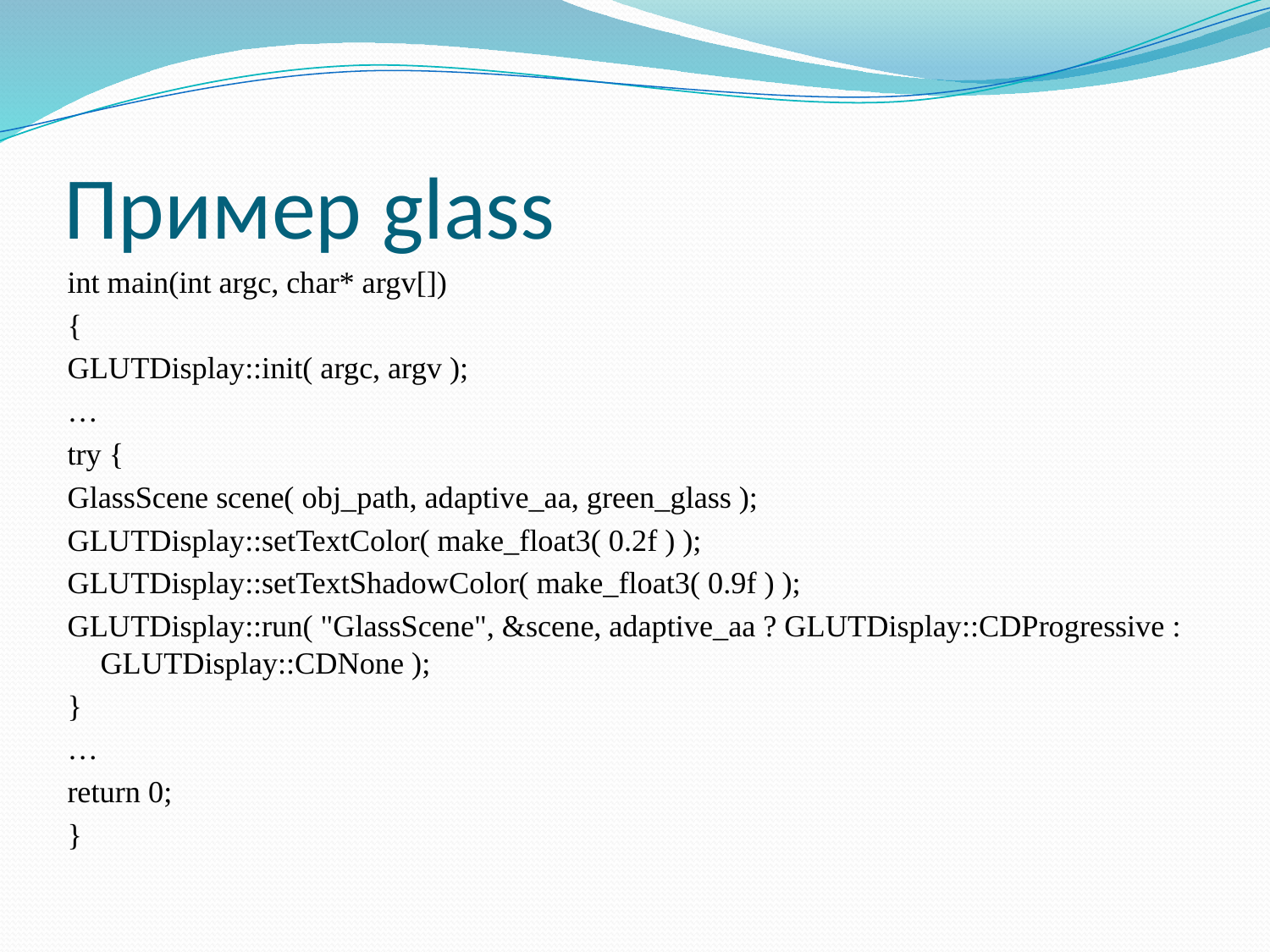

# Пример glass
int main(int argc, char* argv[])
{
GLUTDisplay::init( argc, argv );
…
try {
GlassScene scene( obj_path, adaptive_aa, green_glass );
GLUTDisplay::setTextColor( make_float3( 0.2f ) );
GLUTDisplay::setTextShadowColor( make_float3( 0.9f ) );
GLUTDisplay::run( "GlassScene", &scene, adaptive_aa ? GLUTDisplay::CDProgressive : GLUTDisplay::CDNone );
}
…
return 0;
}